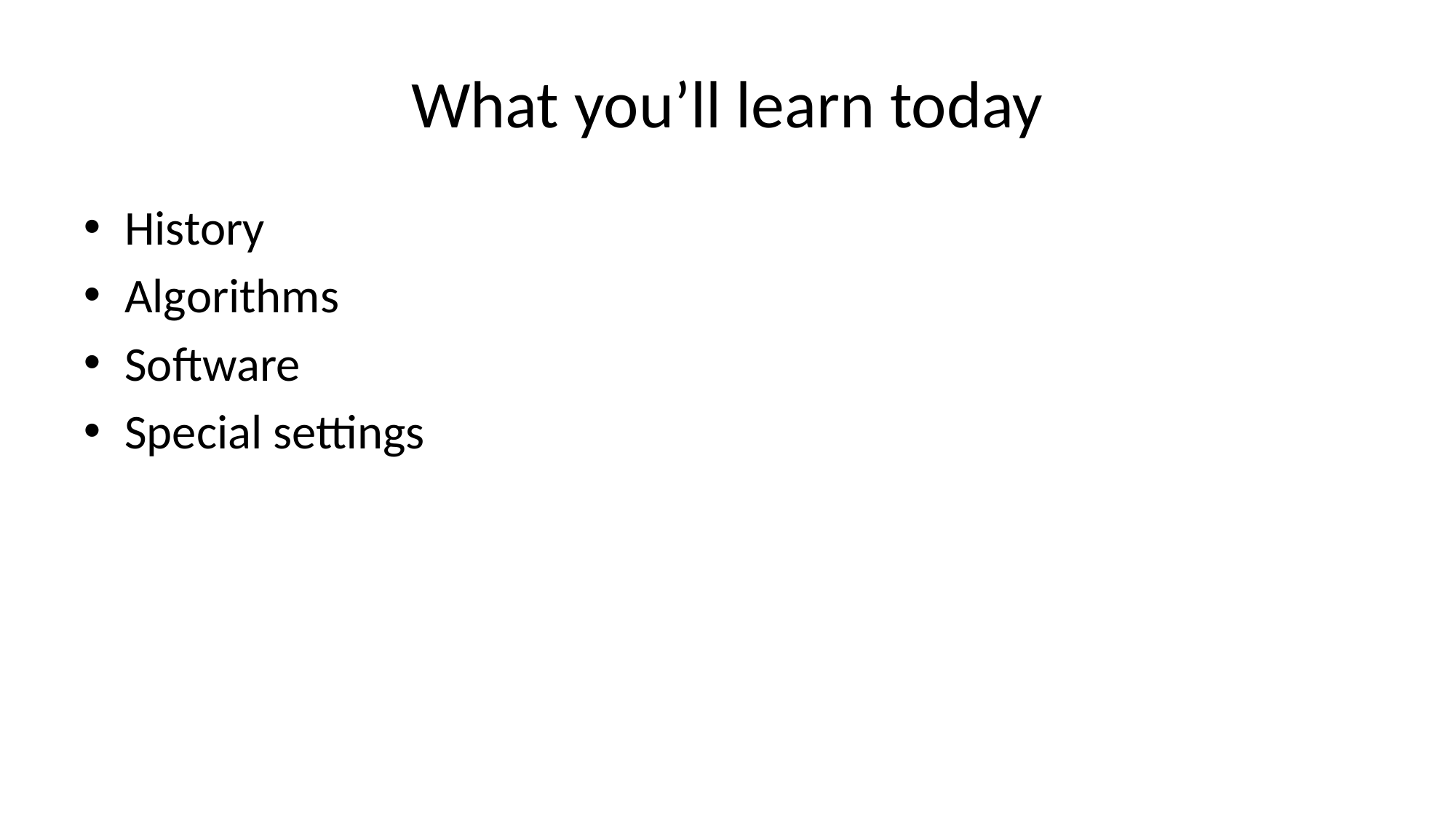

# What you’ll learn today
History
Algorithms
Software
Special settings